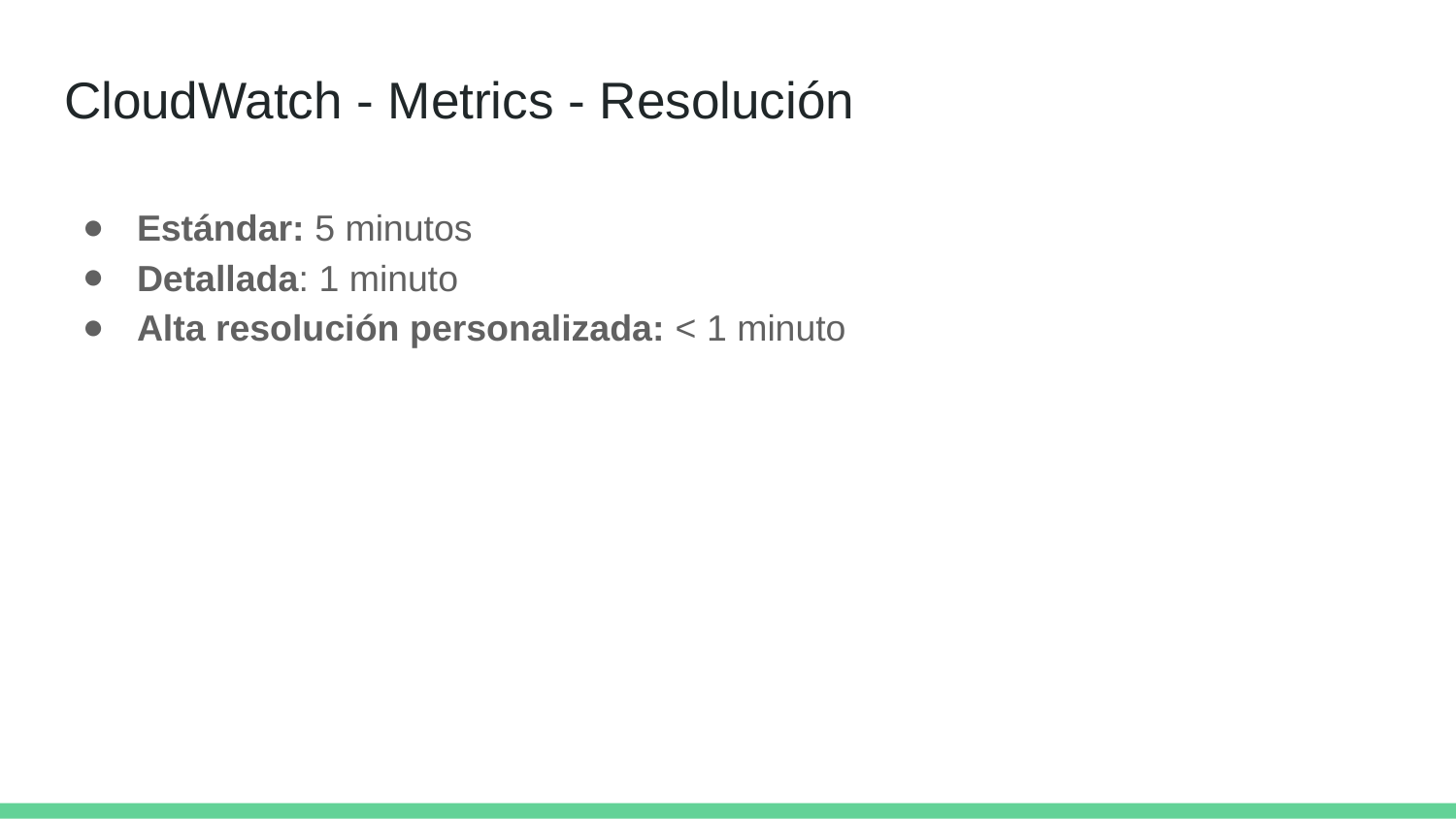

# CloudWatch - Metrics - Resolución
Estándar: 5 minutos
Detallada: 1 minuto
Alta resolución personalizada: < 1 minuto